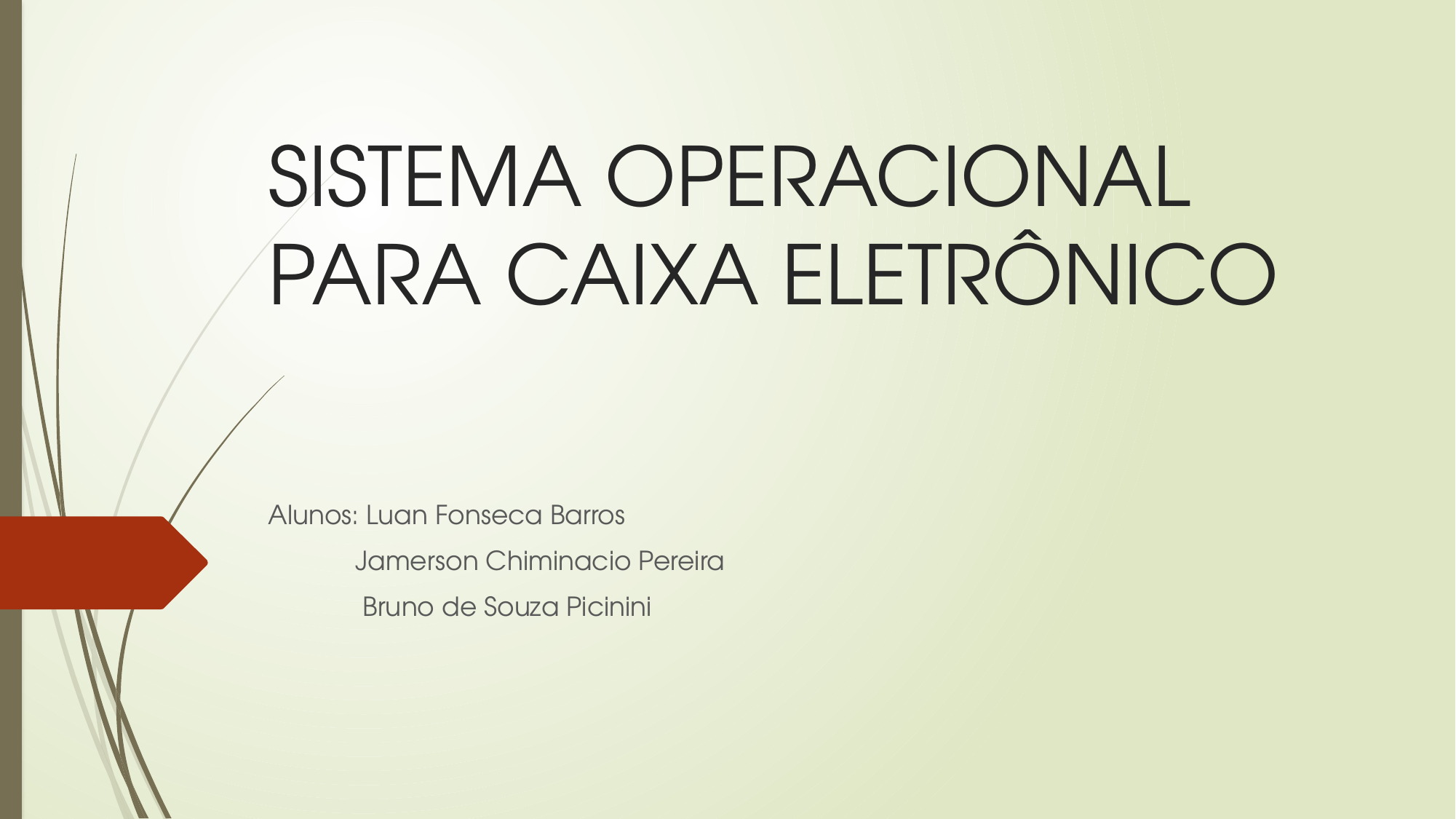

# SISTEMA OPERACIONAL PARA CAIXA ELETRÔNICO
Alunos: Luan Fonseca Barros
            Jamerson Chiminacio Pereira
             Bruno de Souza Picinini